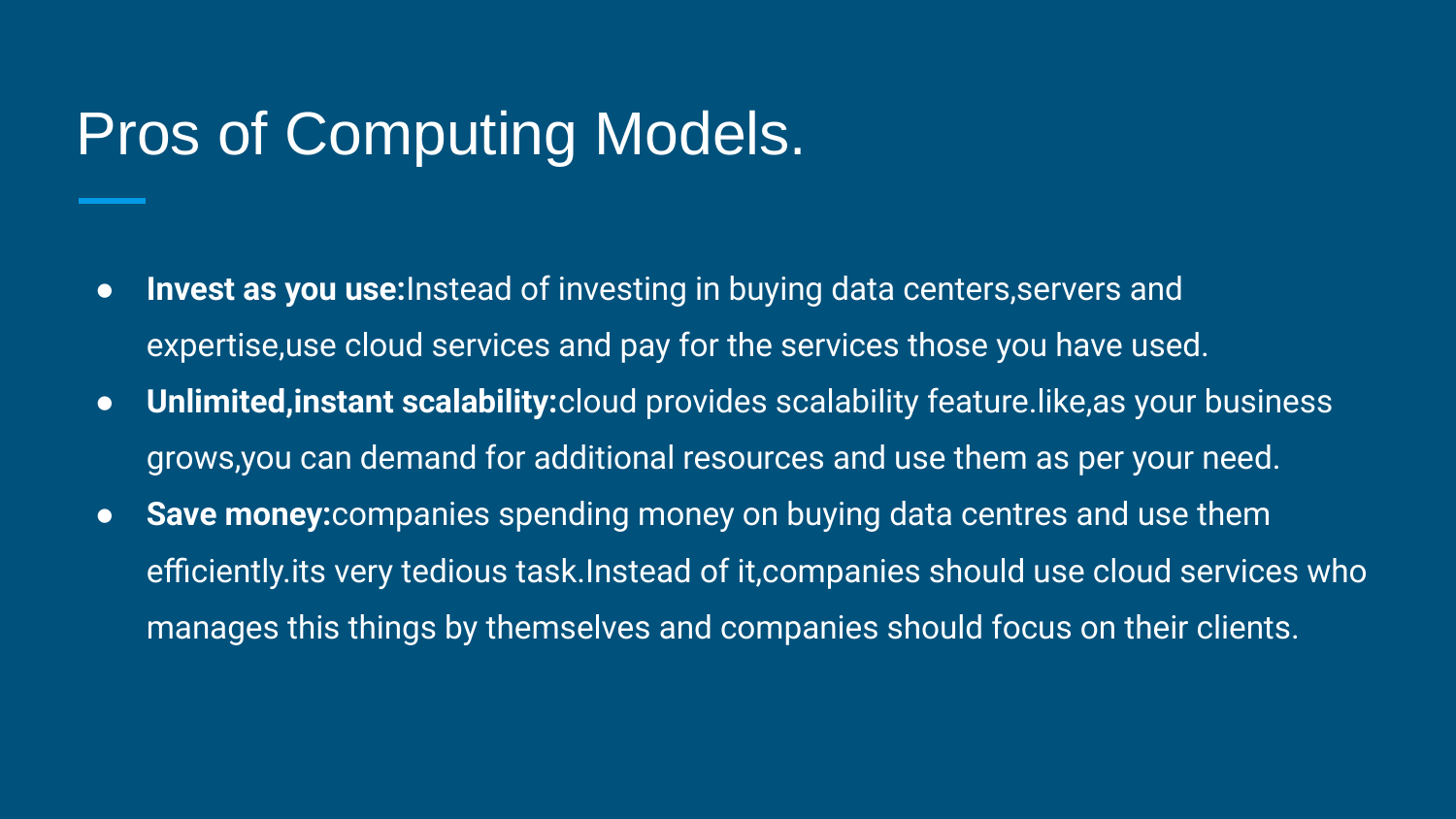

# Pros of Computing Models.
Invest as you use:Instead of investing in buying data centers,servers and expertise,use cloud services and pay for the services those you have used.
Unlimited,instant scalability:cloud provides scalability feature.like,as your business grows,you can demand for additional resources and use them as per your need.
Save money:companies spending money on buying data centres and use them efficiently.its very tedious task.Instead of it,companies should use cloud services who manages this things by themselves and companies should focus on their clients.